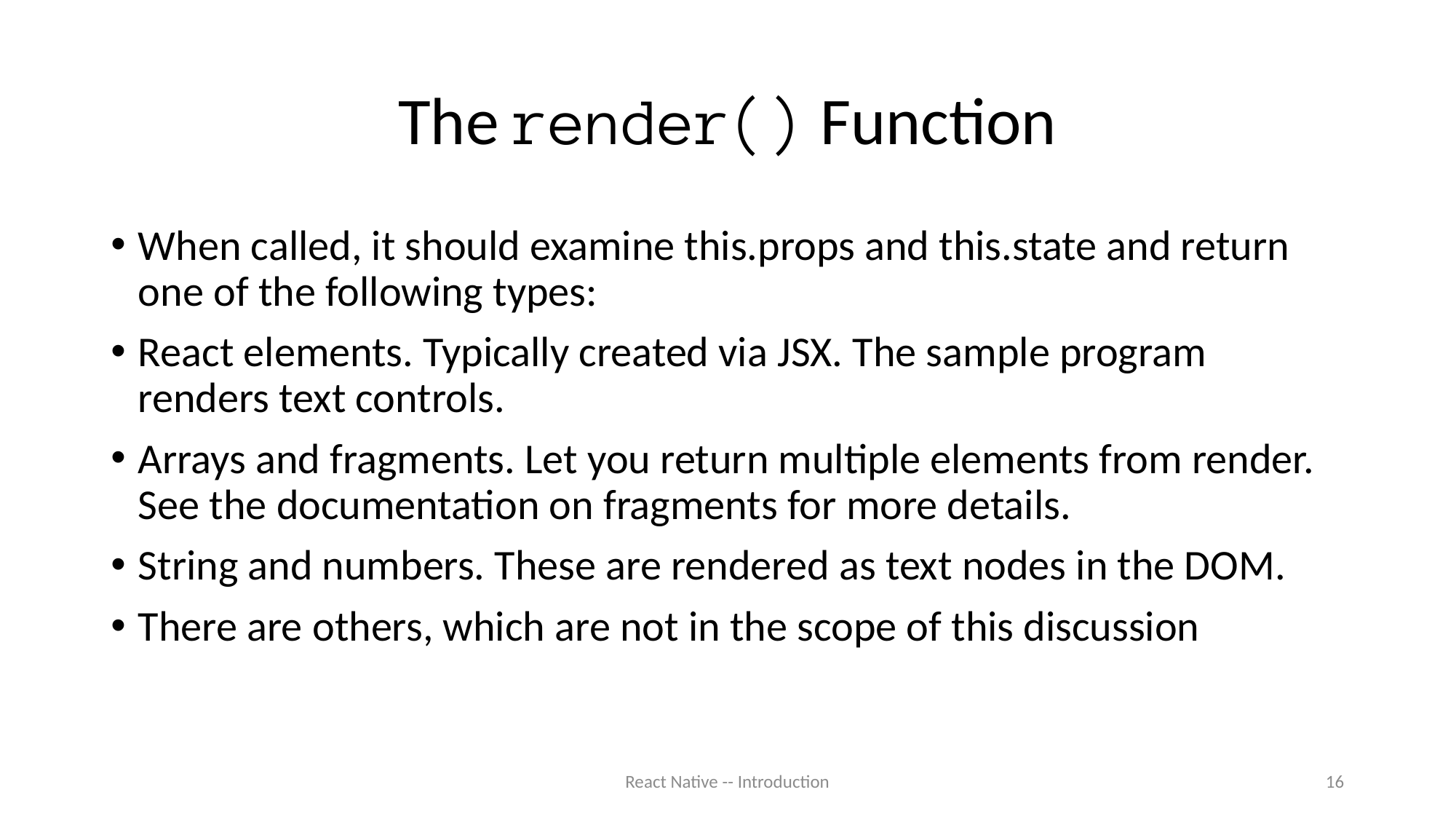

# The render() Function
When called, it should examine this.props and this.state and return one of the following types:
React elements. Typically created via JSX. The sample program renders text controls.
Arrays and fragments. Let you return multiple elements from render. See the documentation on fragments for more details.
String and numbers. These are rendered as text nodes in the DOM.
There are others, which are not in the scope of this discussion
React Native -- Introduction
16